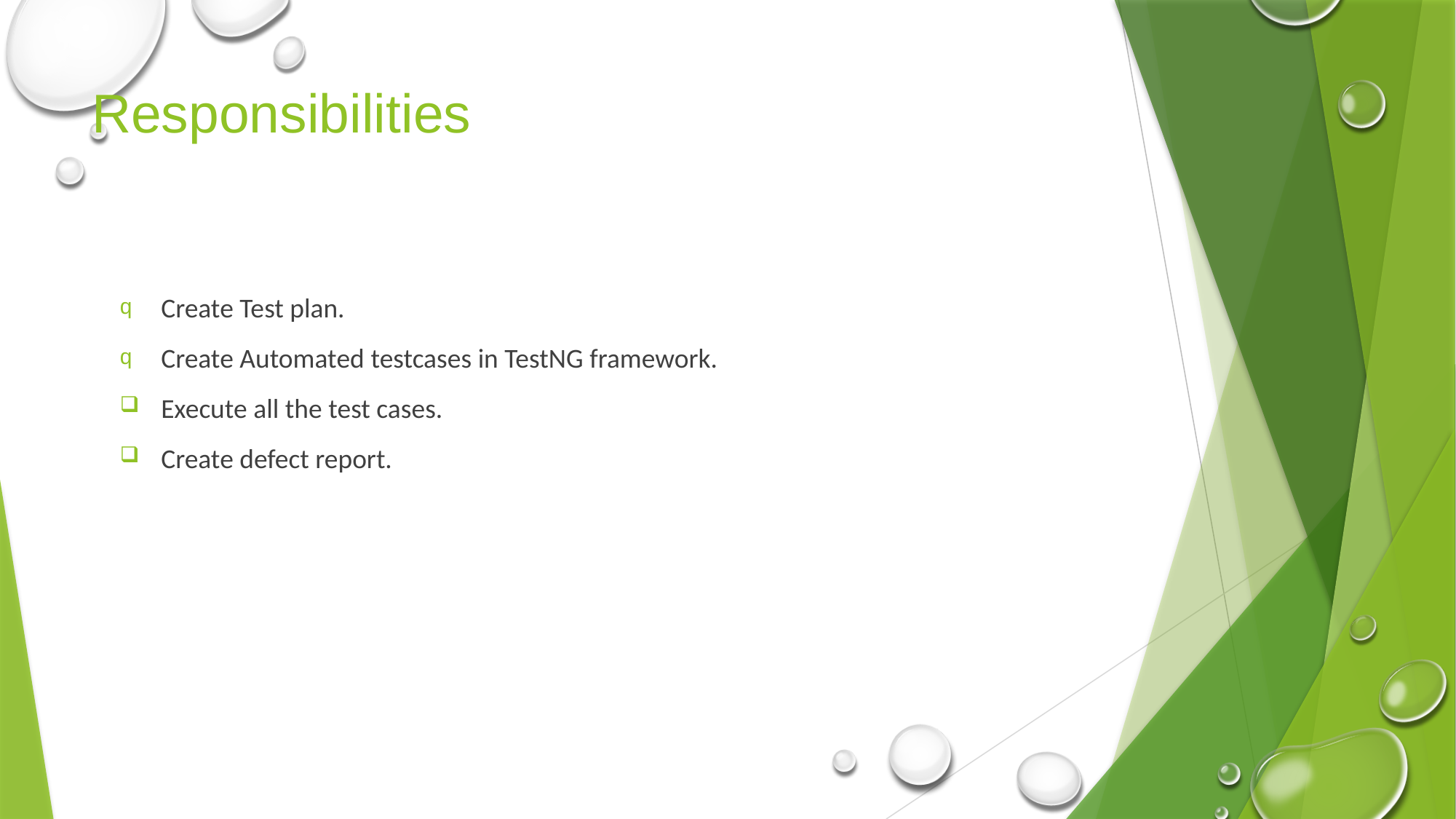

# Responsibilities
Create Test plan.
Create Automated testcases in TestNG framework.
Execute all the test cases.
Create defect report.